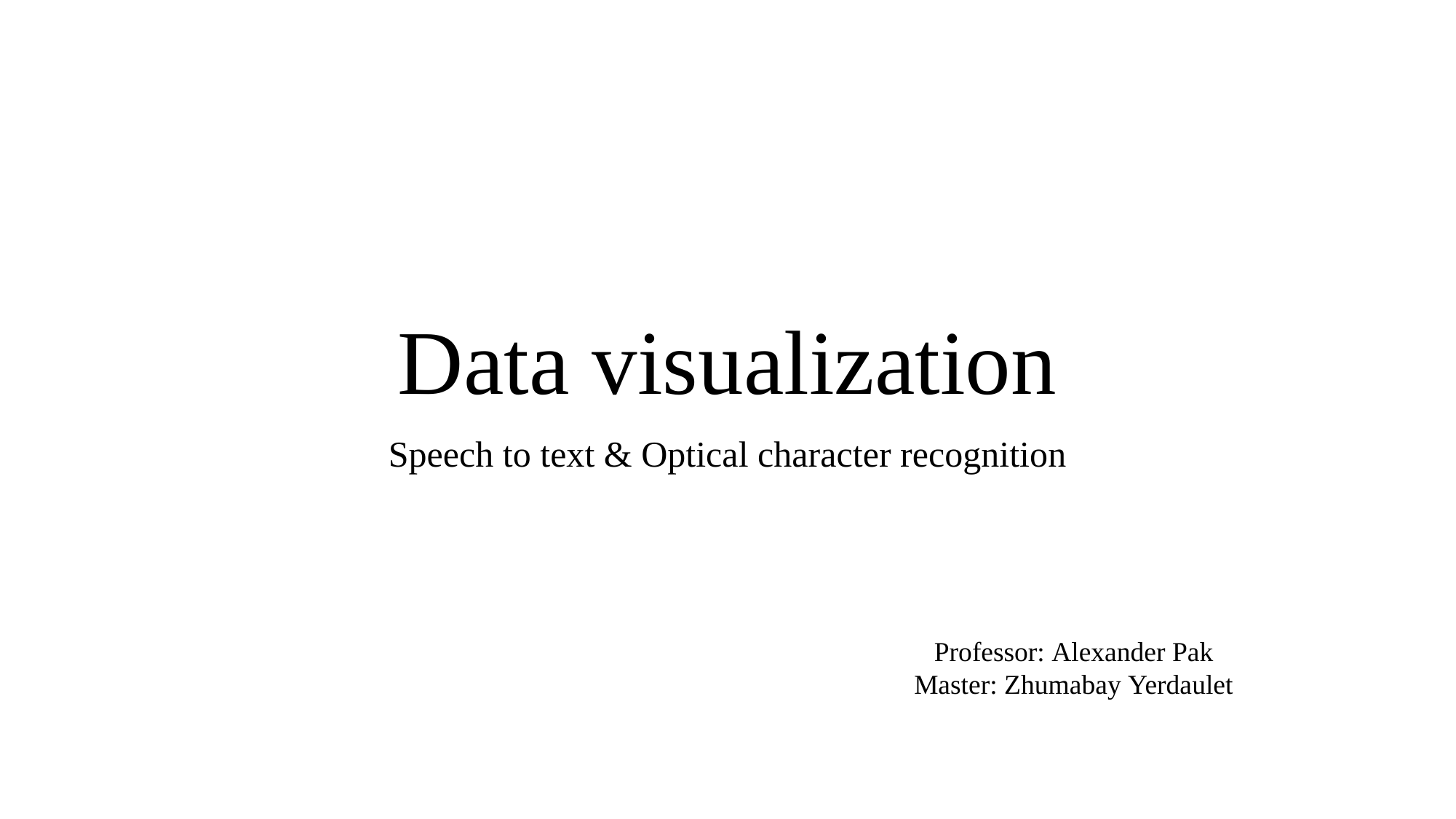

# Data visualization
Speech to text & Optical character recognition
Professor: Alexander Pak​
Master: Zhumabay Yerdaulet​